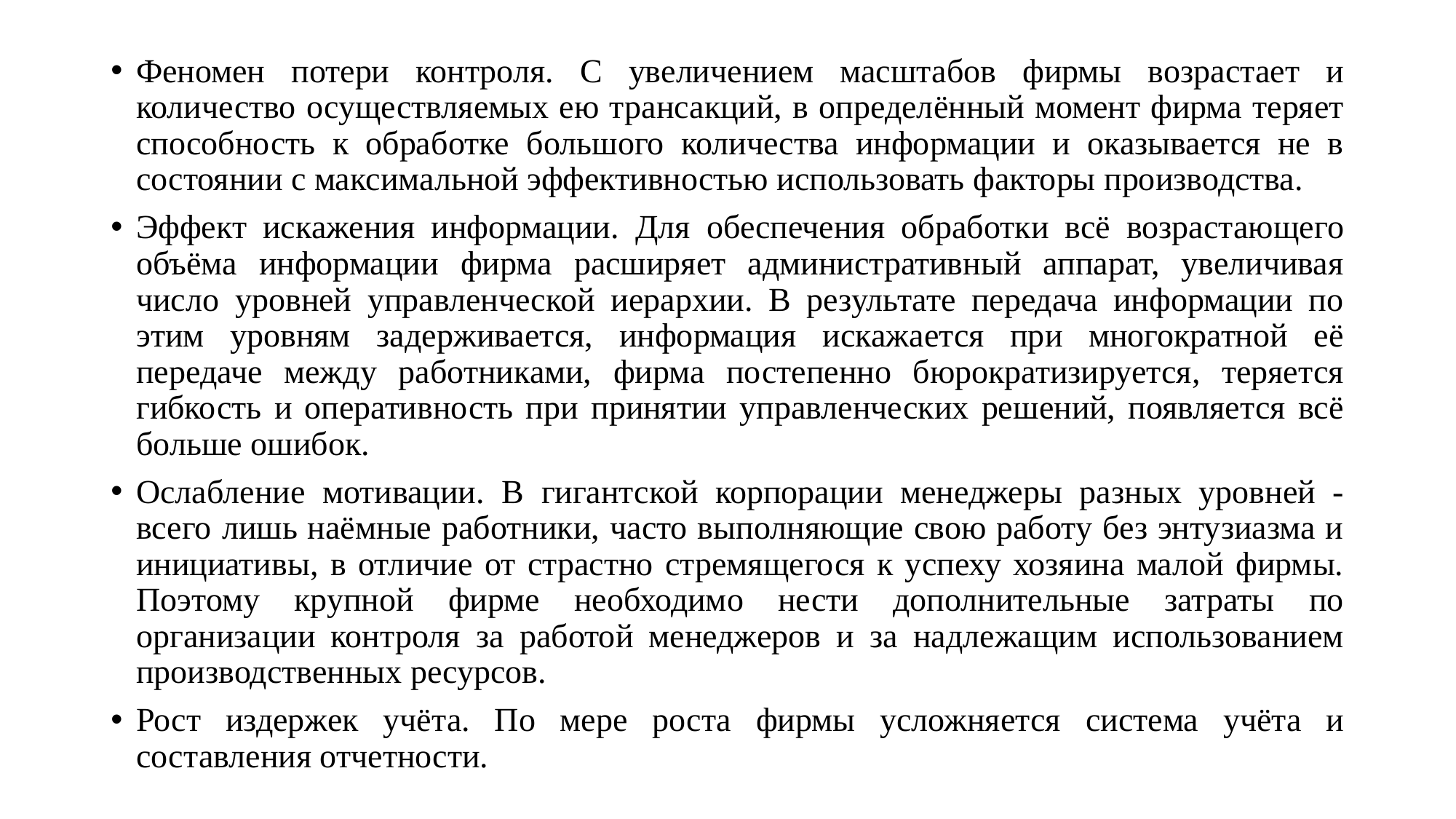

Феномен потери контроля. С увеличением масштабов фирмы возрастает и количество осуществляемых ею трансакций, в определённый момент фирма теряет способность к обработке большого количества информации и оказывается не в состоянии с максимальной эффективностью использовать факторы производства.
Эффект искажения информации. Для обеспечения обработки всё возрастающего объёма информации фирма расширяет административный аппарат, увеличивая число уровней управленческой иерархии. В результате передача информации по этим уровням задерживается, информация искажается при многократной её передаче между работниками, фирма постепенно бюрократизируется, теряется гибкость и оперативность при принятии управленческих решений, появляется всё больше ошибок.
Ослабление мотивации. В гигантской корпорации менеджеры разных уровней - всего лишь наёмные работники, часто выполняющие свою работу без энтузиазма и инициативы, в отличие от страстно стремящегося к успеху хозяина малой фирмы. Поэтому крупной фирме необходимо нести дополнительные затраты по организации контроля за работой менеджеров и за надлежащим использованием производственных ресурсов.
Рост издержек учёта. По мере роста фирмы усложняется система учёта и составления отчетности.